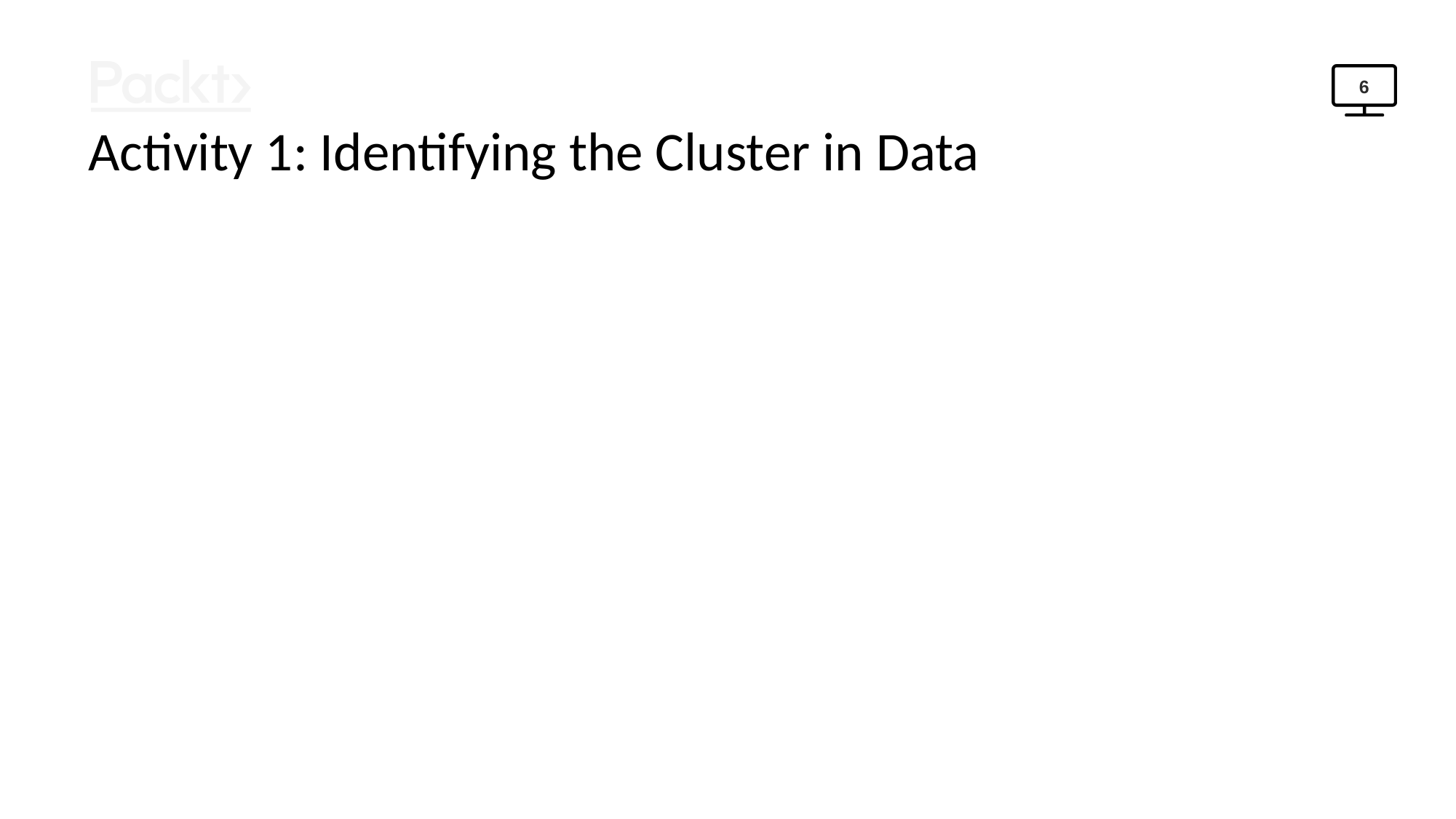

6
Activity 1: Identifying the Cluster in Data